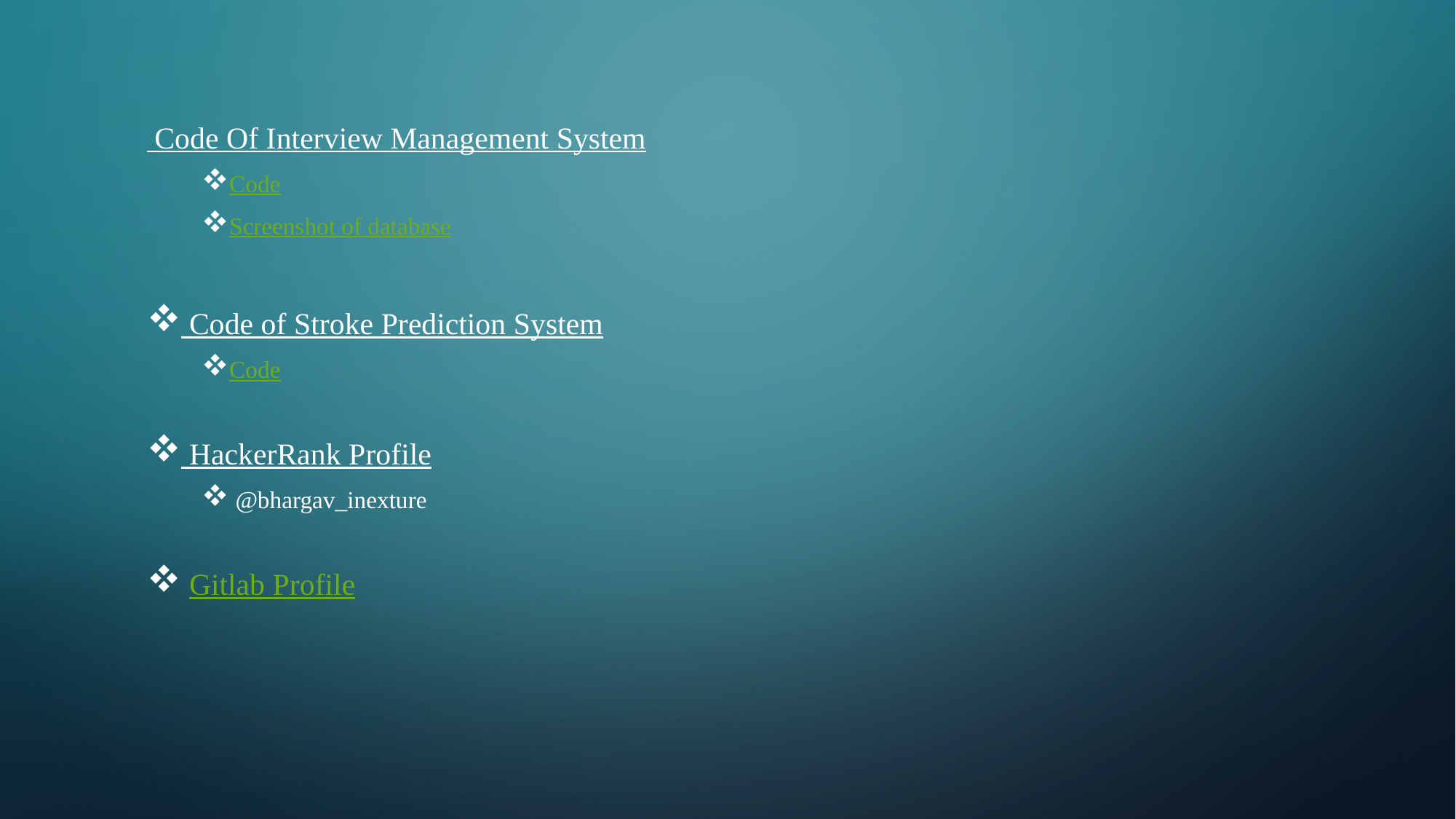

Code Of Interview Management System
Code
Screenshot of database

 Code of Stroke Prediction System
Code

 HackerRank Profile
 @bhargav_inexture

 Gitlab Profile